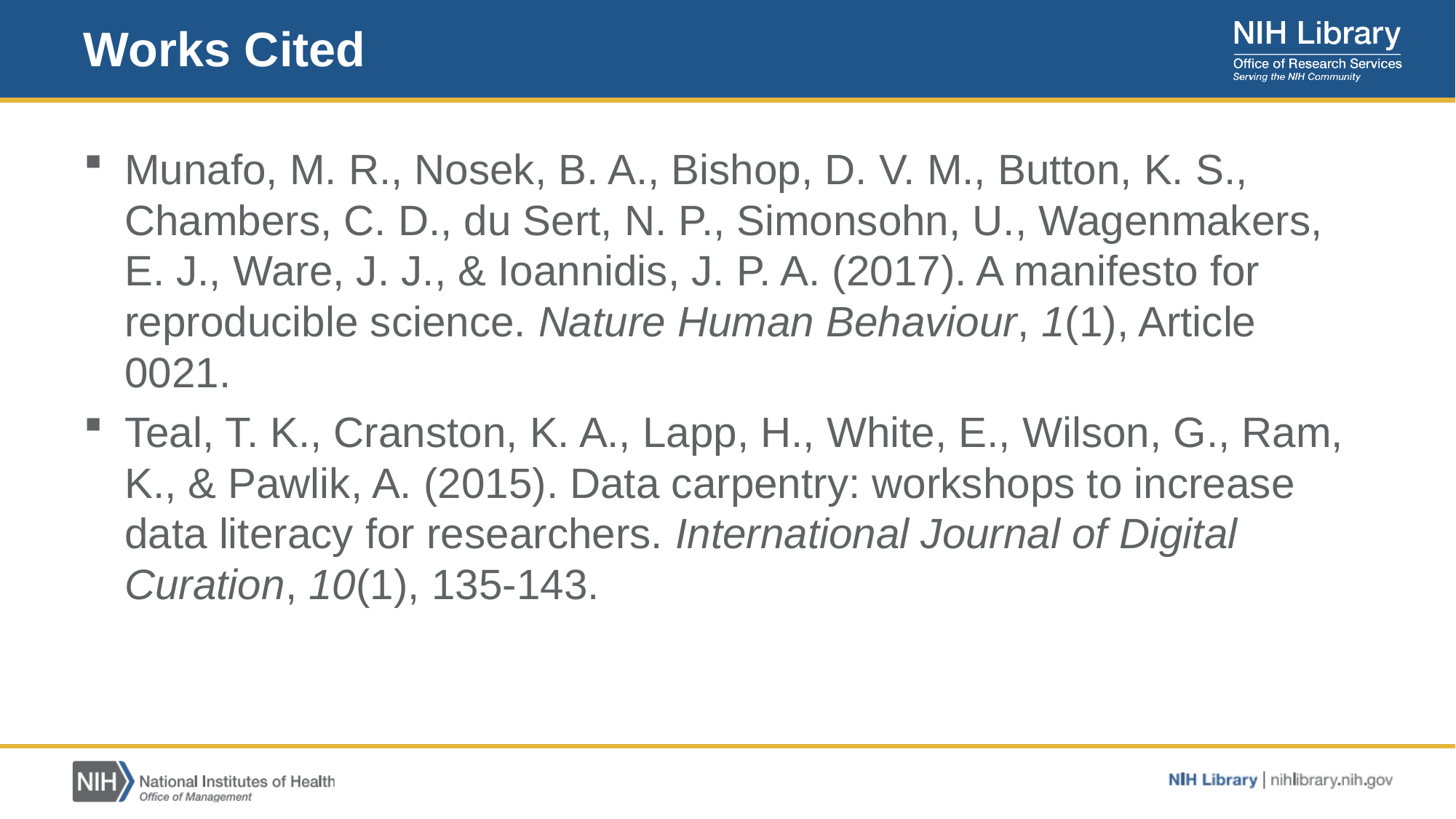

# Works Cited
Munafo, M. R., Nosek, B. A., Bishop, D. V. M., Button, K. S., Chambers, C. D., du Sert, N. P., Simonsohn, U., Wagenmakers, E. J., Ware, J. J., & Ioannidis, J. P. A. (2017). A manifesto for reproducible science. Nature Human Behaviour, 1(1), Article 0021.
Teal, T. K., Cranston, K. A., Lapp, H., White, E., Wilson, G., Ram, K., & Pawlik, A. (2015). Data carpentry: workshops to increase data literacy for researchers. International Journal of Digital Curation, 10(1), 135-143.